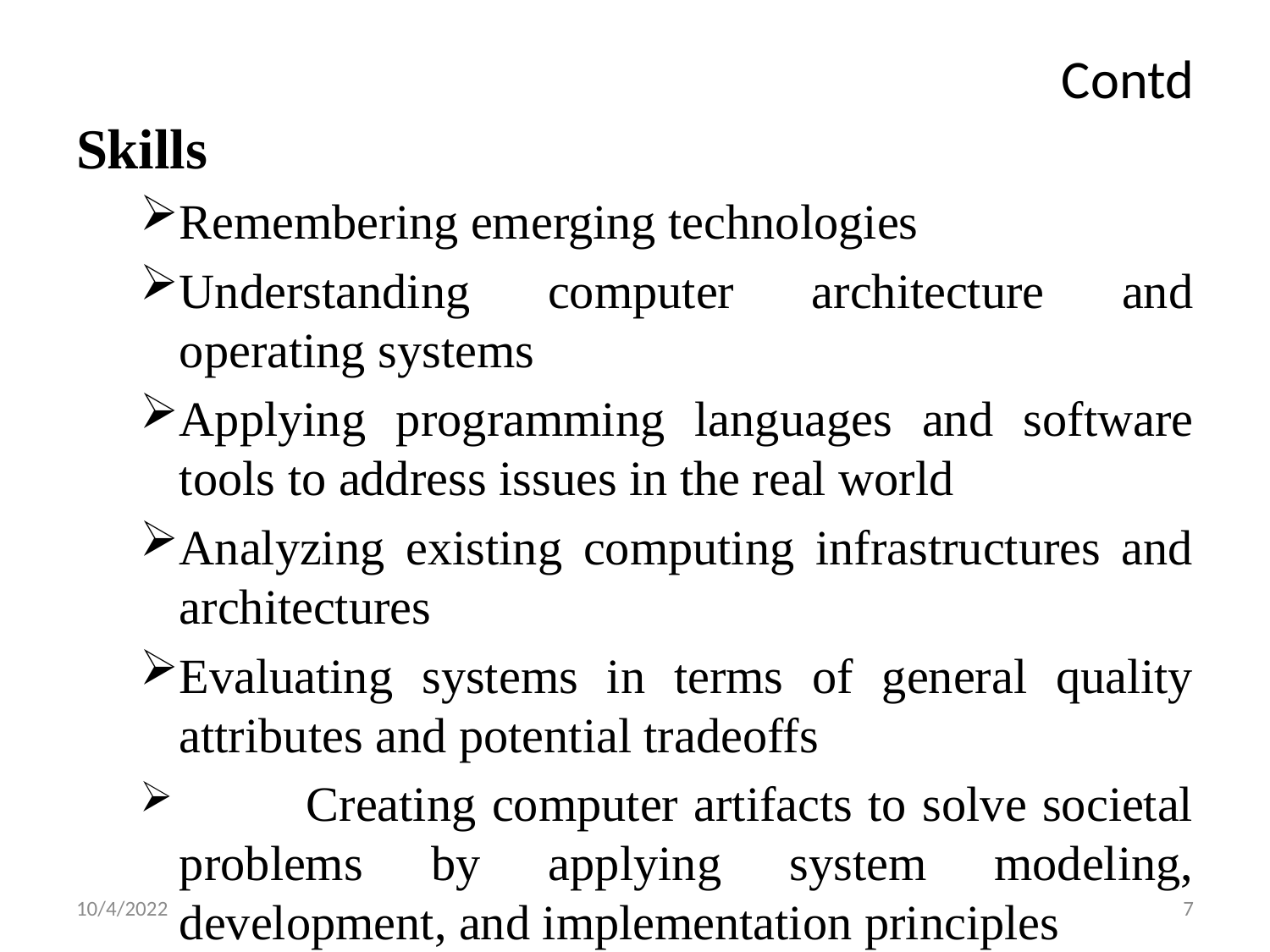

# Contd
Skills
Remembering emerging technologies
Understanding computer architecture and operating systems
Applying programming languages and software tools to address issues in the real world
Analyzing existing computing infrastructures and architectures
Evaluating systems in terms of general quality attributes and potential tradeoffs
	Creating computer artifacts to solve societal problems by applying system modeling, development, and implementation principles
10/4/2022
7